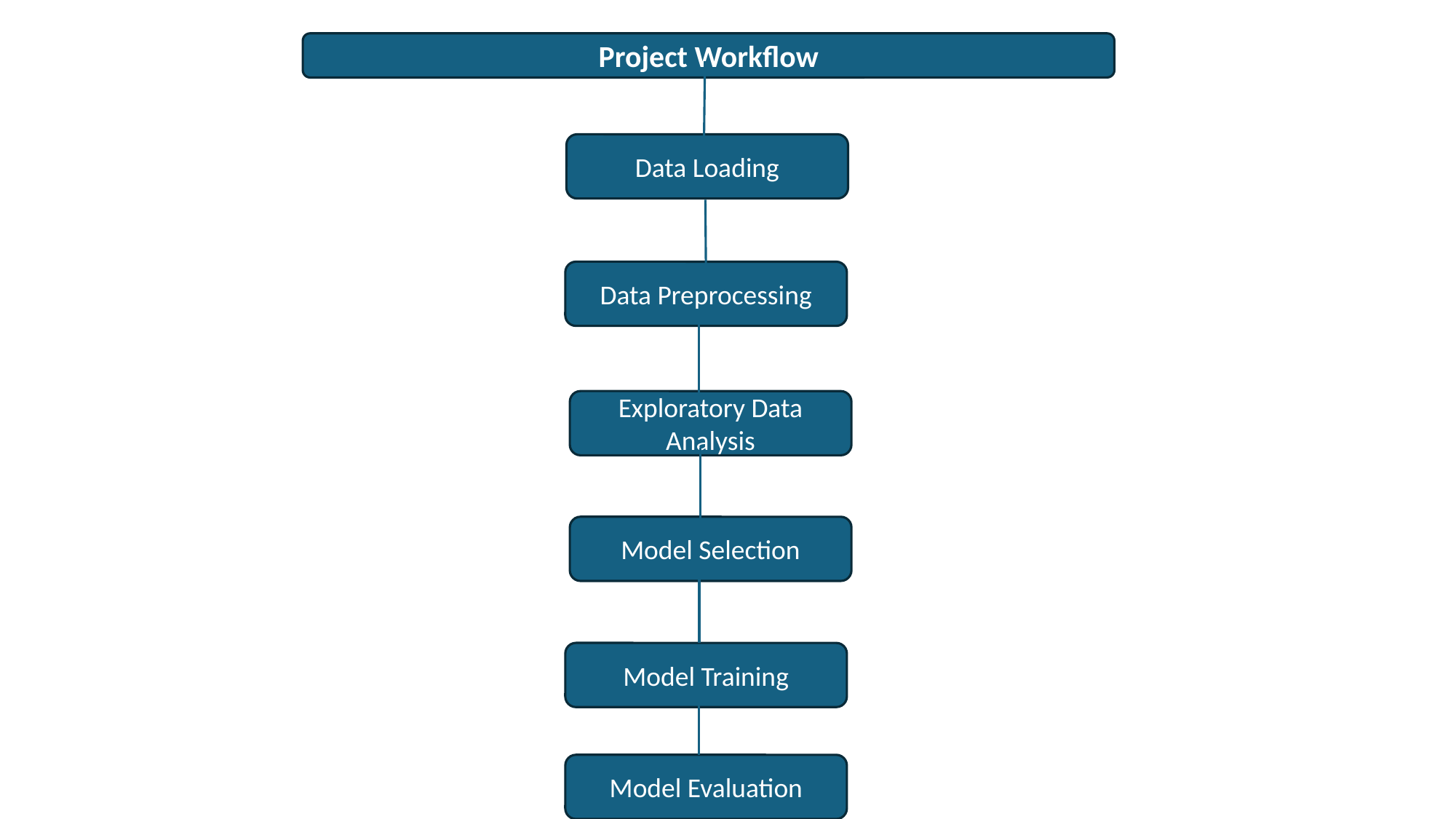

Project Workflow
Data Loading
Data Preprocessing
Exploratory Data Analysis
Model Selection
Model Training
Model Evaluation